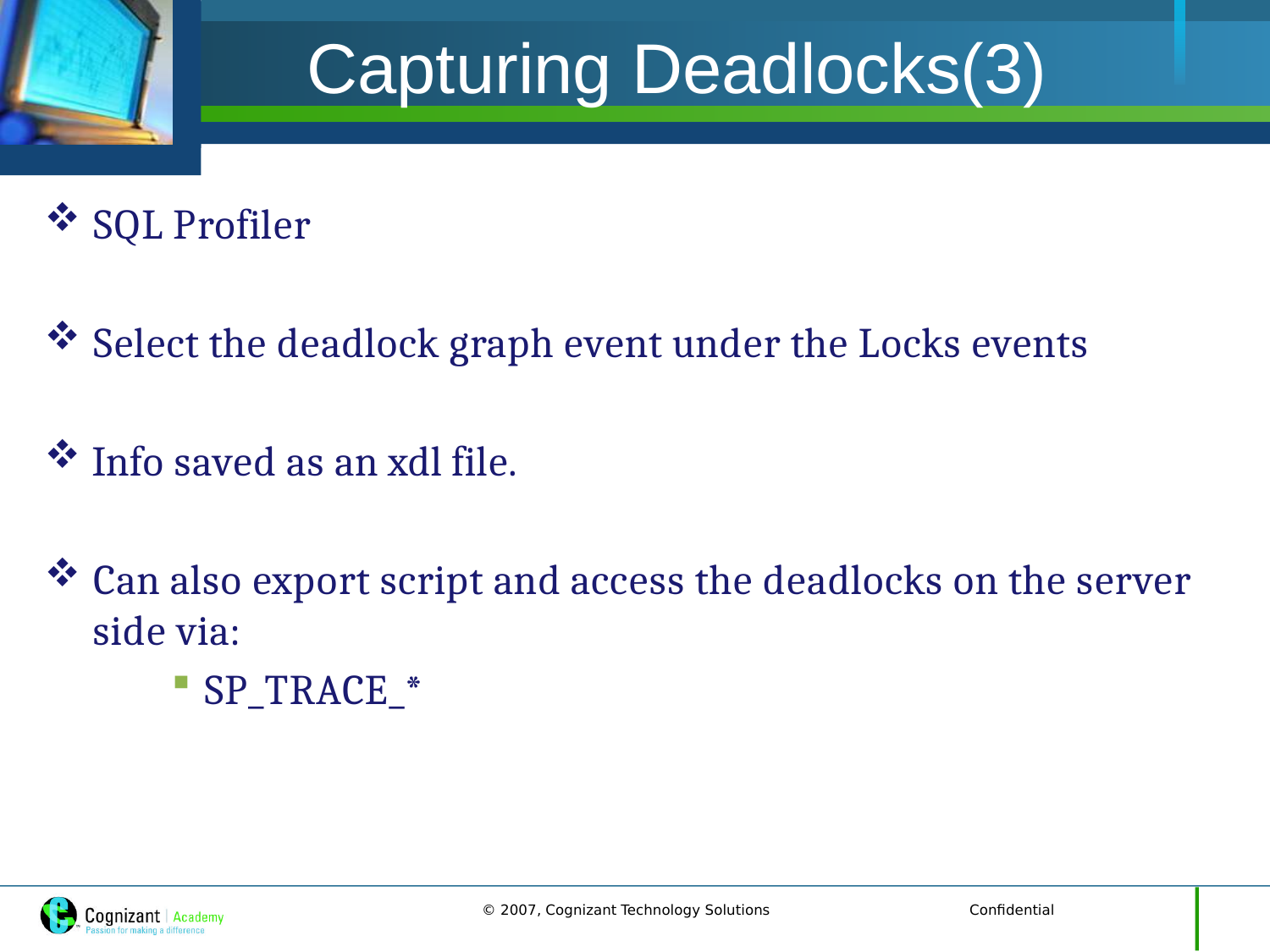

# Capturing Deadlocks(3)
SQL Profiler

Select the deadlock graph event under the Locks events

Info saved as an xdl file.

Can also export script and access the deadlocks on the server side via:
SP_TRACE_*